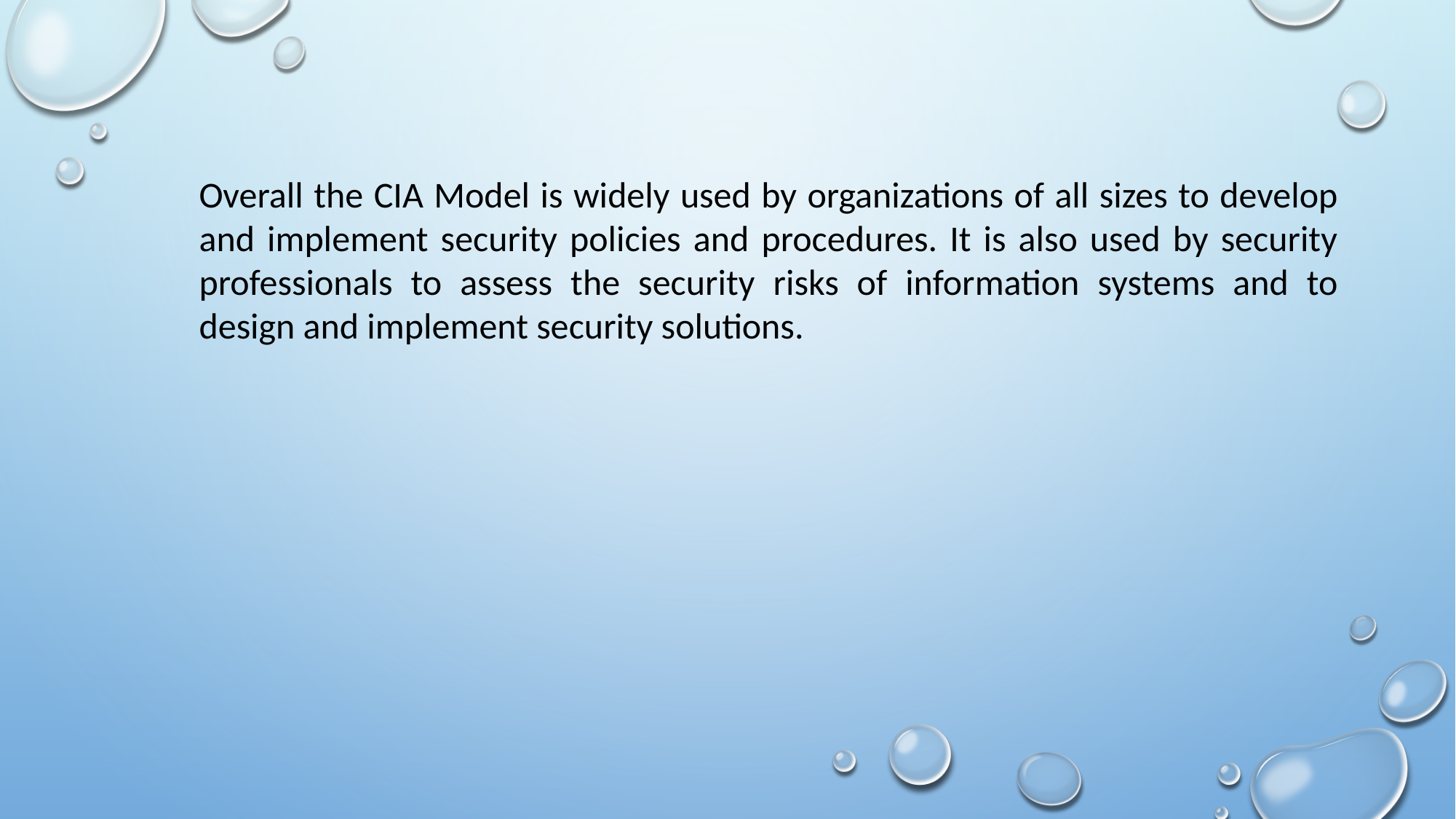

Overall the CIA Model is widely used by organizations of all sizes to develop and implement security policies and procedures. It is also used by security professionals to assess the security risks of information systems and to design and implement security solutions.